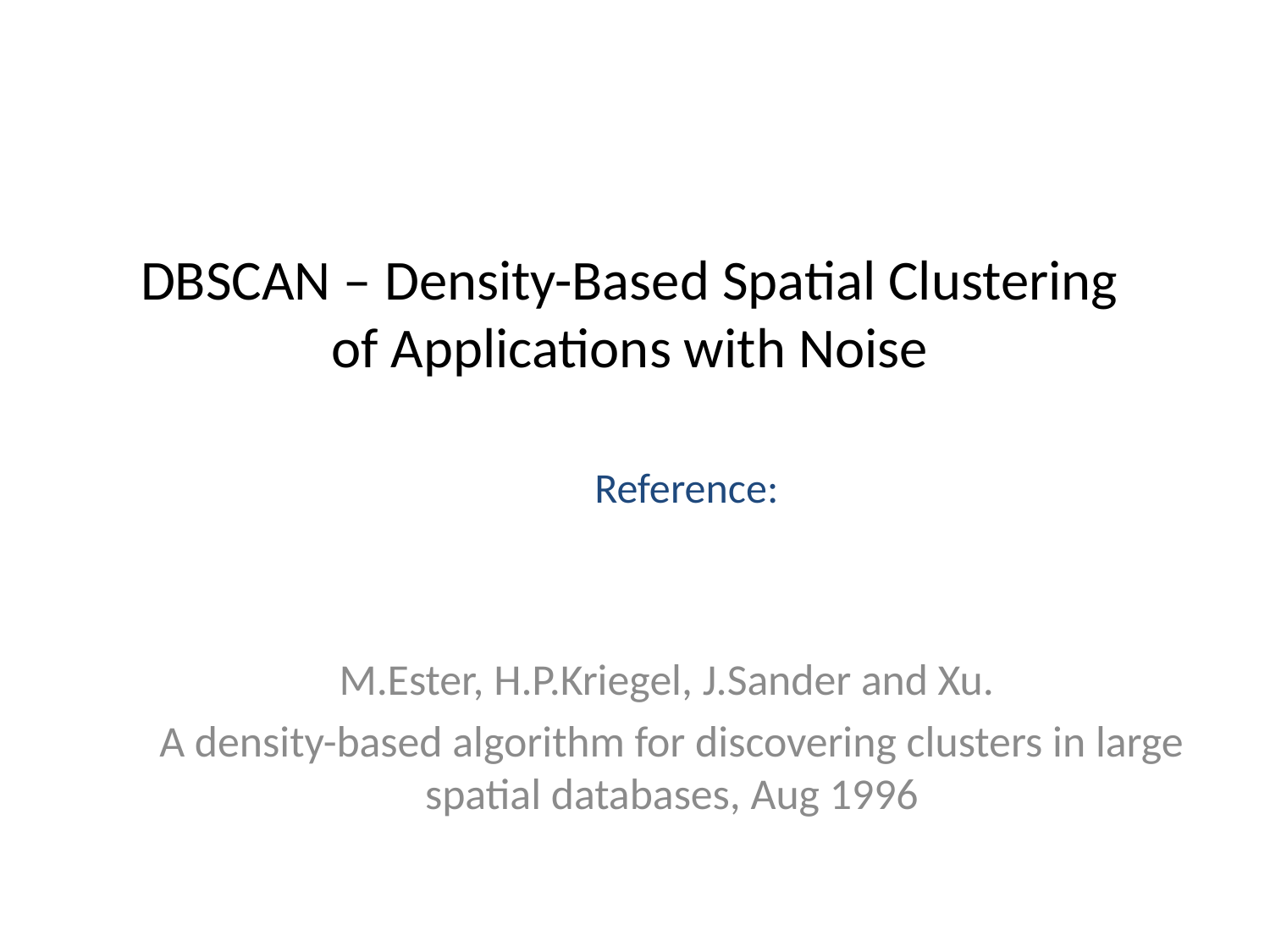

# DBSCAN – Density-Based Spatial Clustering of Applications with Noise
Reference:
M.Ester, H.P.Kriegel, J.Sander and Xu.
A density-based algorithm for discovering clusters in large spatial databases, Aug 1996